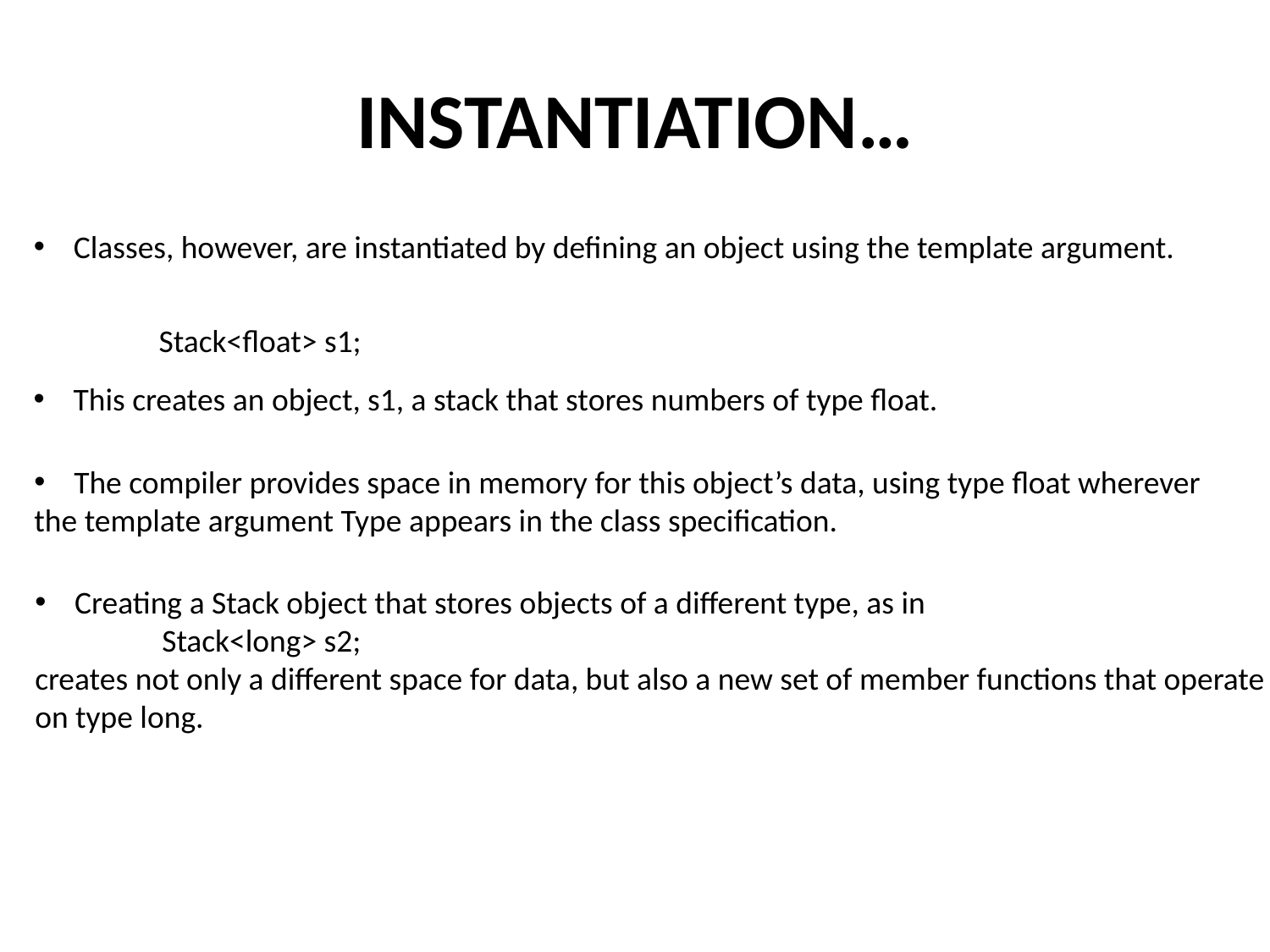

# INSTANTIATION…
Classes, however, are instantiated by defining an object using the template argument.
Stack<float> s1;
This creates an object, s1, a stack that stores numbers of type float.
The compiler provides space in memory for this object’s data, using type float wherever
the template argument Type appears in the class specification.
Creating a Stack object that stores objects of a different type, as in
	Stack<long> s2;
creates not only a different space for data, but also a new set of member functions that operate
on type long.